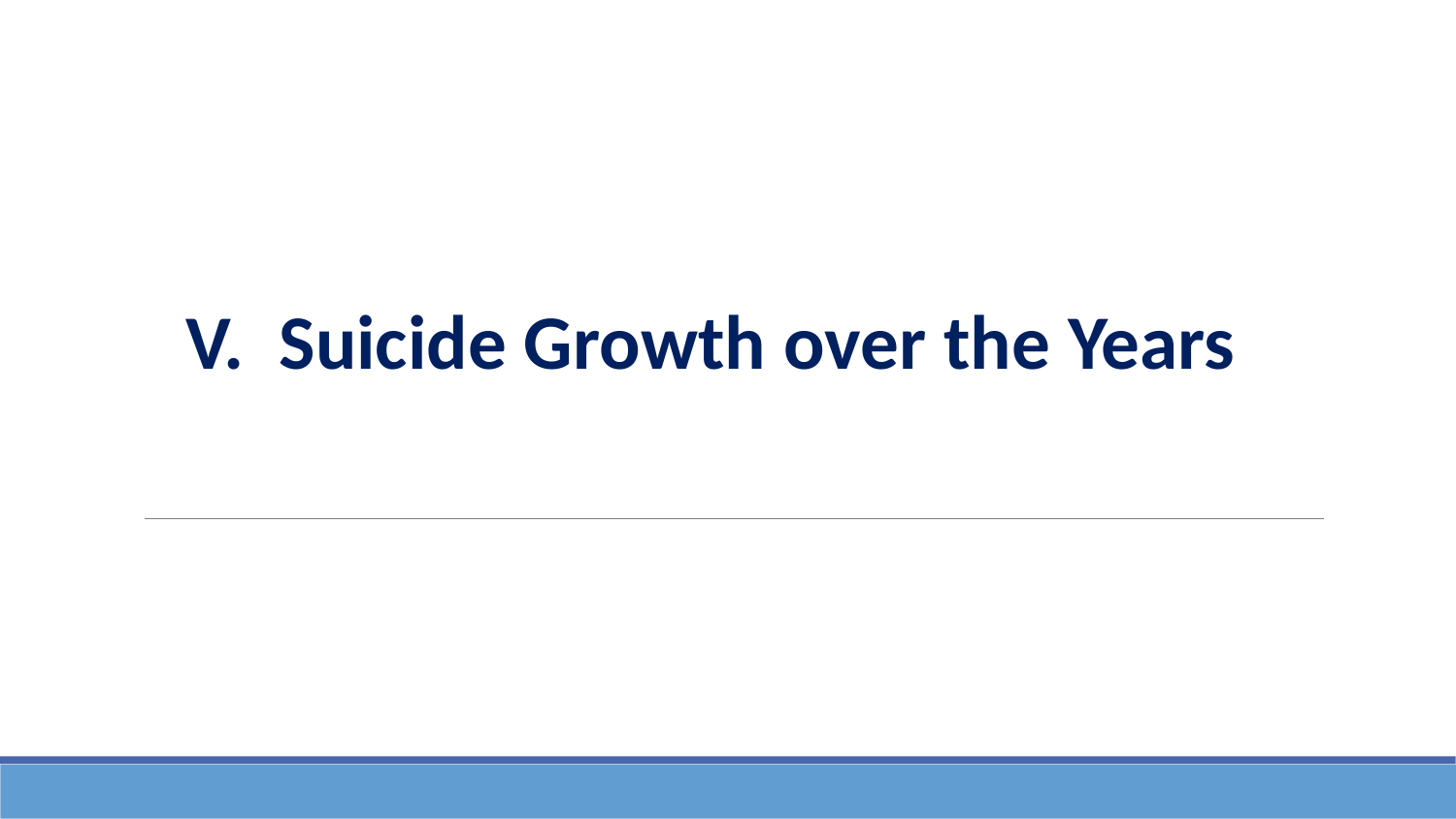

# V.  Suicide Growth over the Years